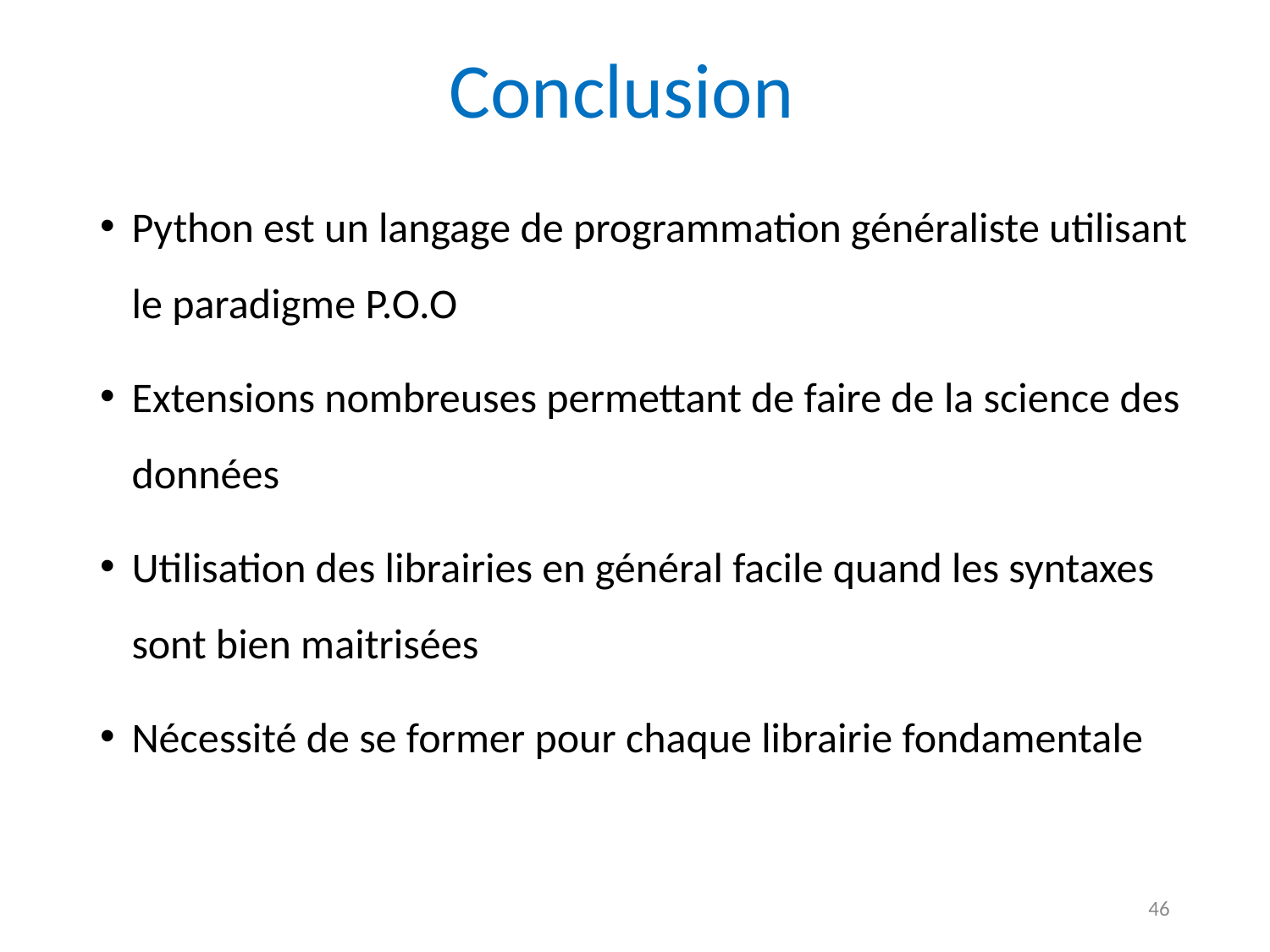

# Conclusion
Python est un langage de programmation généraliste utilisant le paradigme P.O.O
Extensions nombreuses permettant de faire de la science des données
Utilisation des librairies en général facile quand les syntaxes sont bien maitrisées
Nécessité de se former pour chaque librairie fondamentale

46